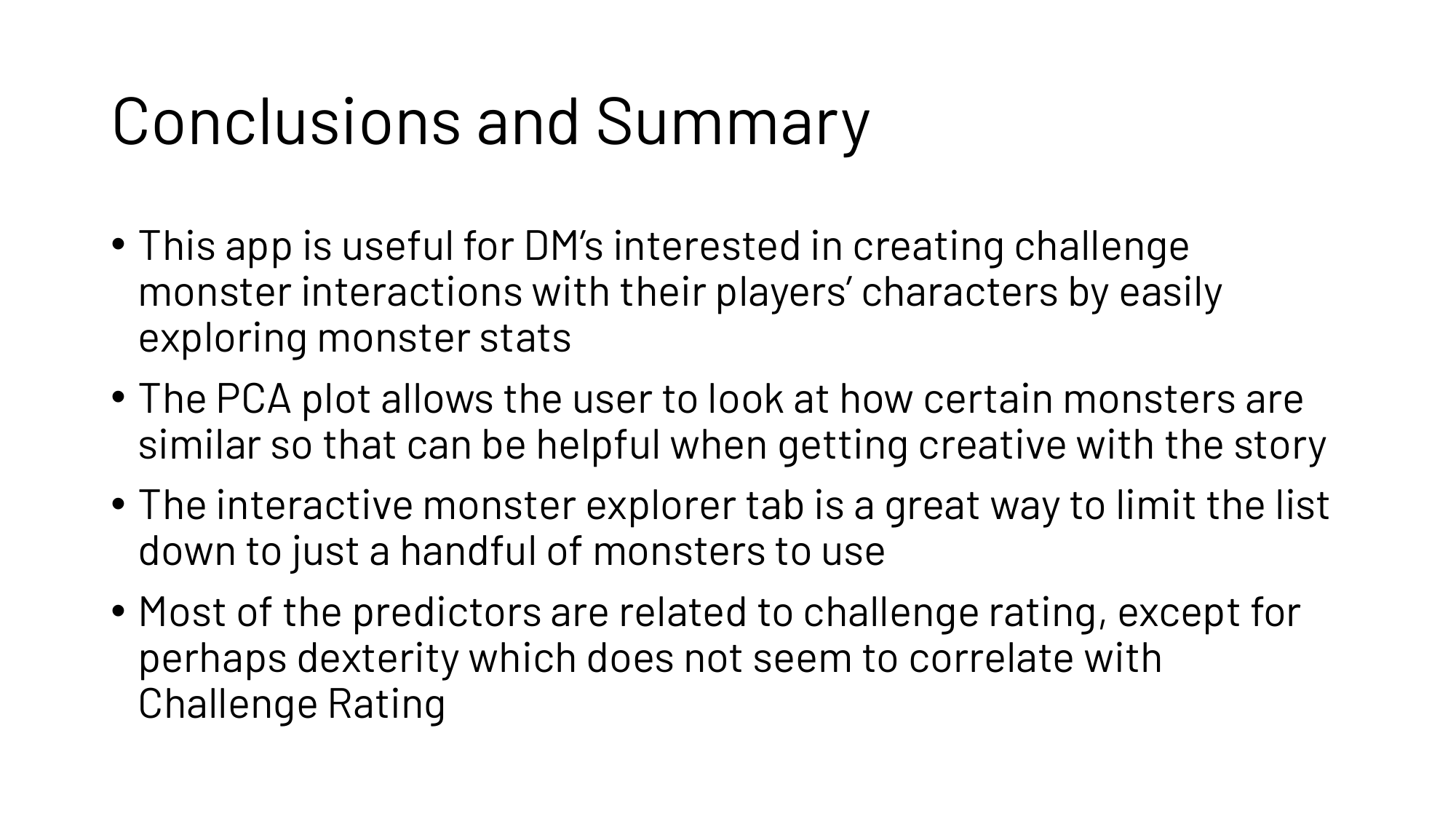

# Conclusions and Summary
This app is useful for DM’s interested in creating challenge monster interactions with their players’ characters by easily exploring monster stats
The PCA plot allows the user to look at how certain monsters are similar so that can be helpful when getting creative with the story
The interactive monster explorer tab is a great way to limit the list down to just a handful of monsters to use
Most of the predictors are related to challenge rating, except for perhaps dexterity which does not seem to correlate with Challenge Rating